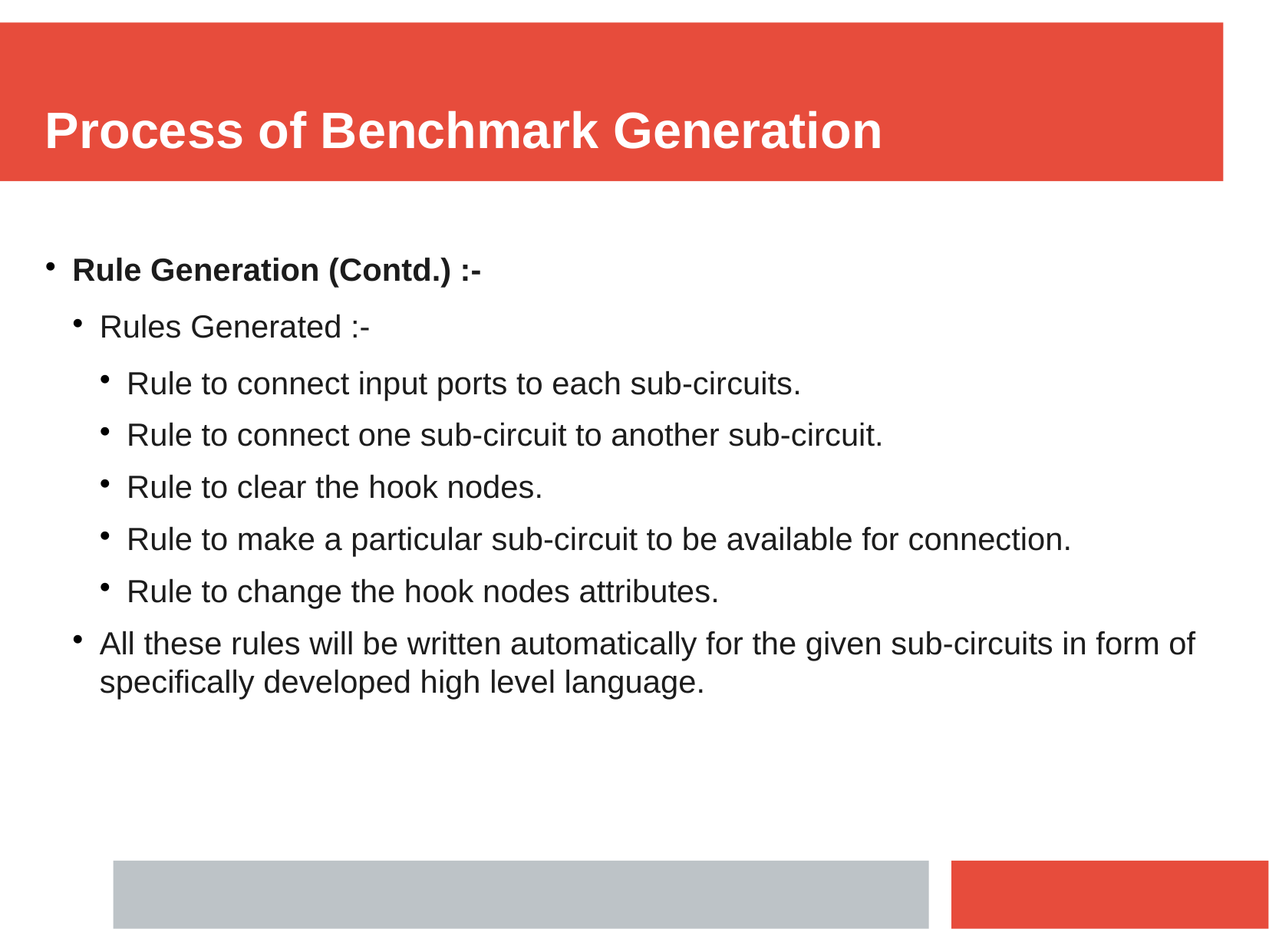

Process of Benchmark Generation
Rule Generation (Contd.) :-
Rules Generated :-
Rule to connect input ports to each sub-circuits.
Rule to connect one sub-circuit to another sub-circuit.
Rule to clear the hook nodes.
Rule to make a particular sub-circuit to be available for connection.
Rule to change the hook nodes attributes.
All these rules will be written automatically for the given sub-circuits in form of specifically developed high level language.